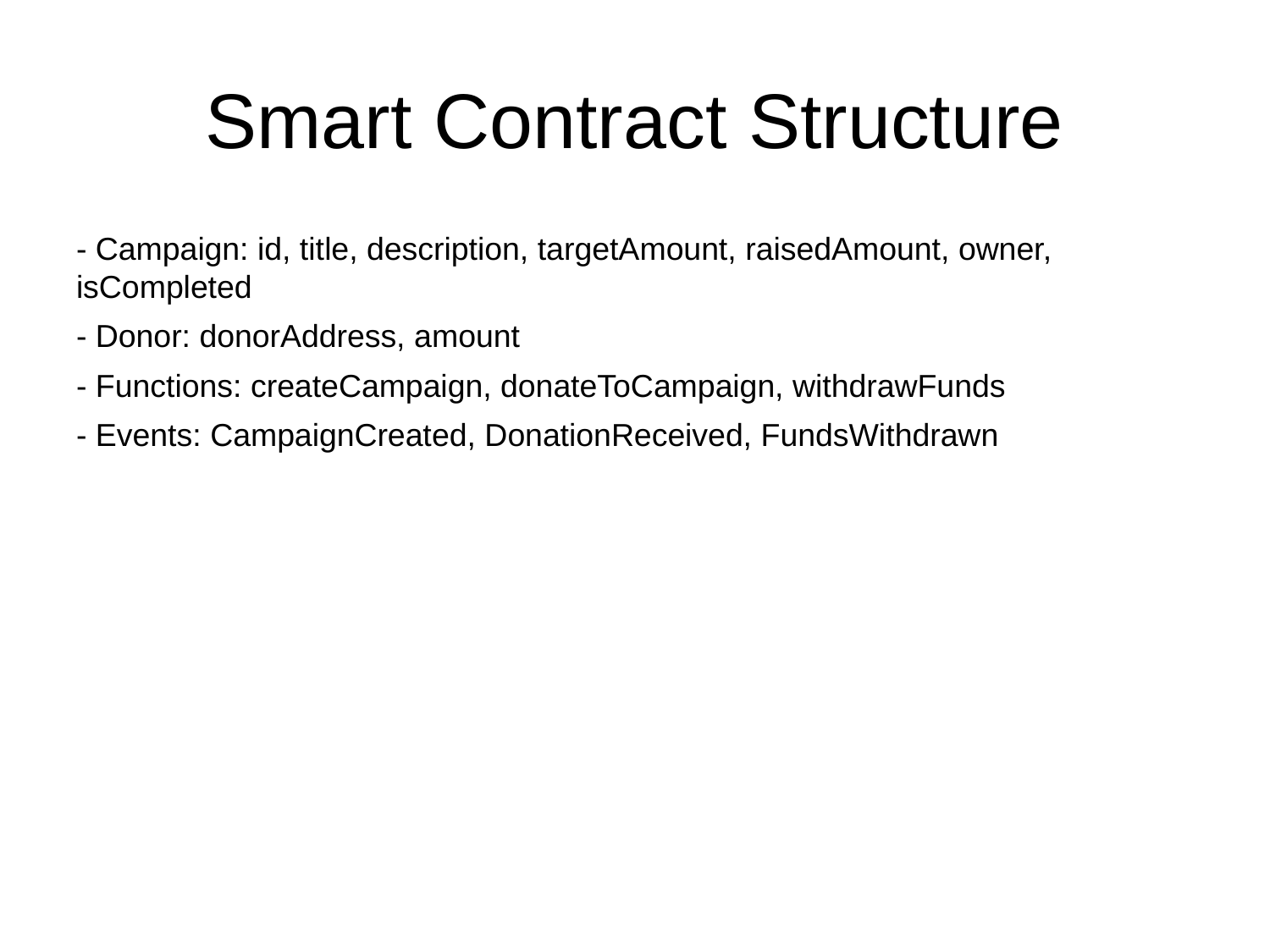

# Smart Contract Structure
- Campaign: id, title, description, targetAmount, raisedAmount, owner, isCompleted
- Donor: donorAddress, amount
- Functions: createCampaign, donateToCampaign, withdrawFunds
- Events: CampaignCreated, DonationReceived, FundsWithdrawn